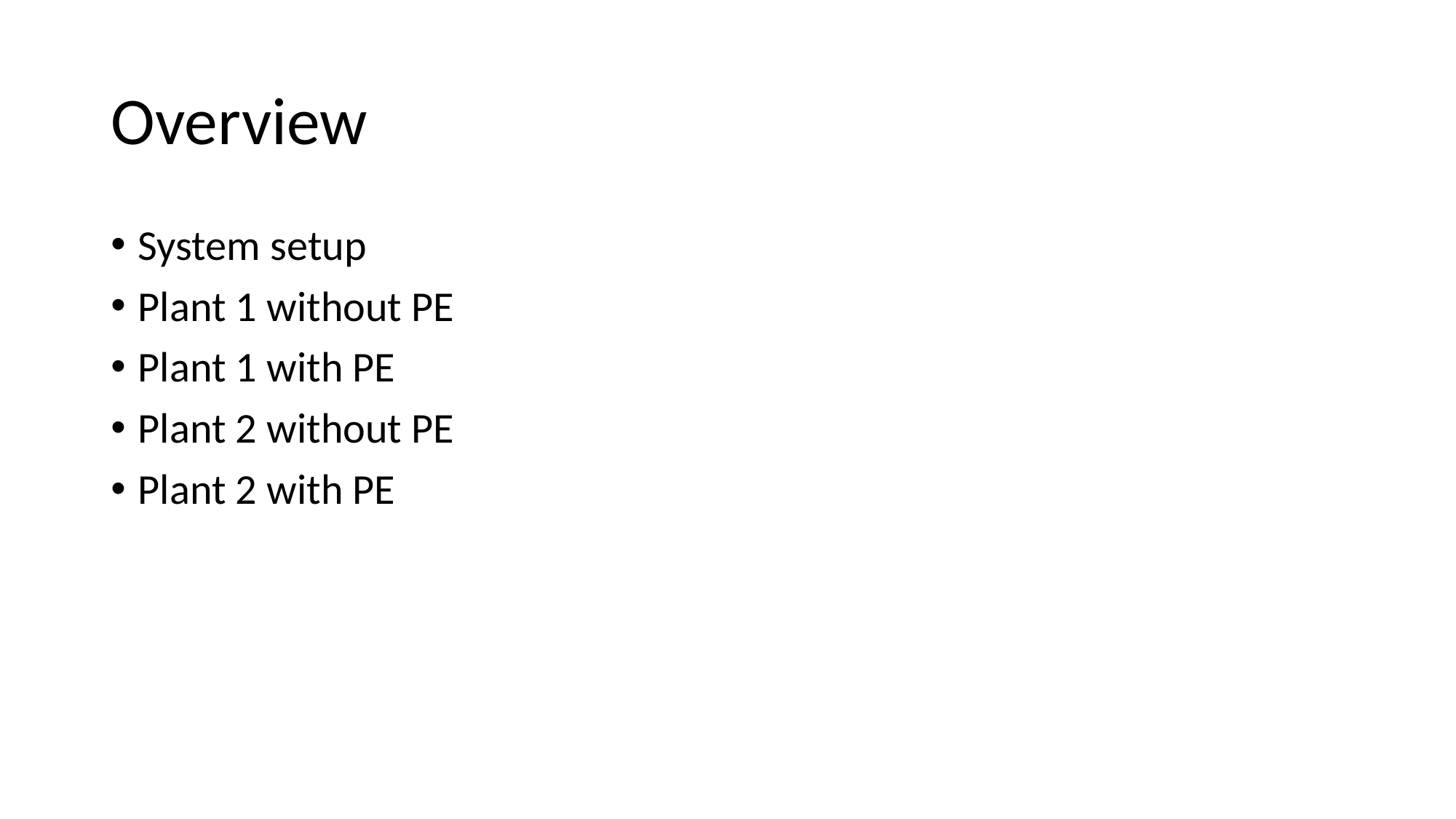

# Overview
System setup
Plant 1 without PE
Plant 1 with PE
Plant 2 without PE
Plant 2 with PE